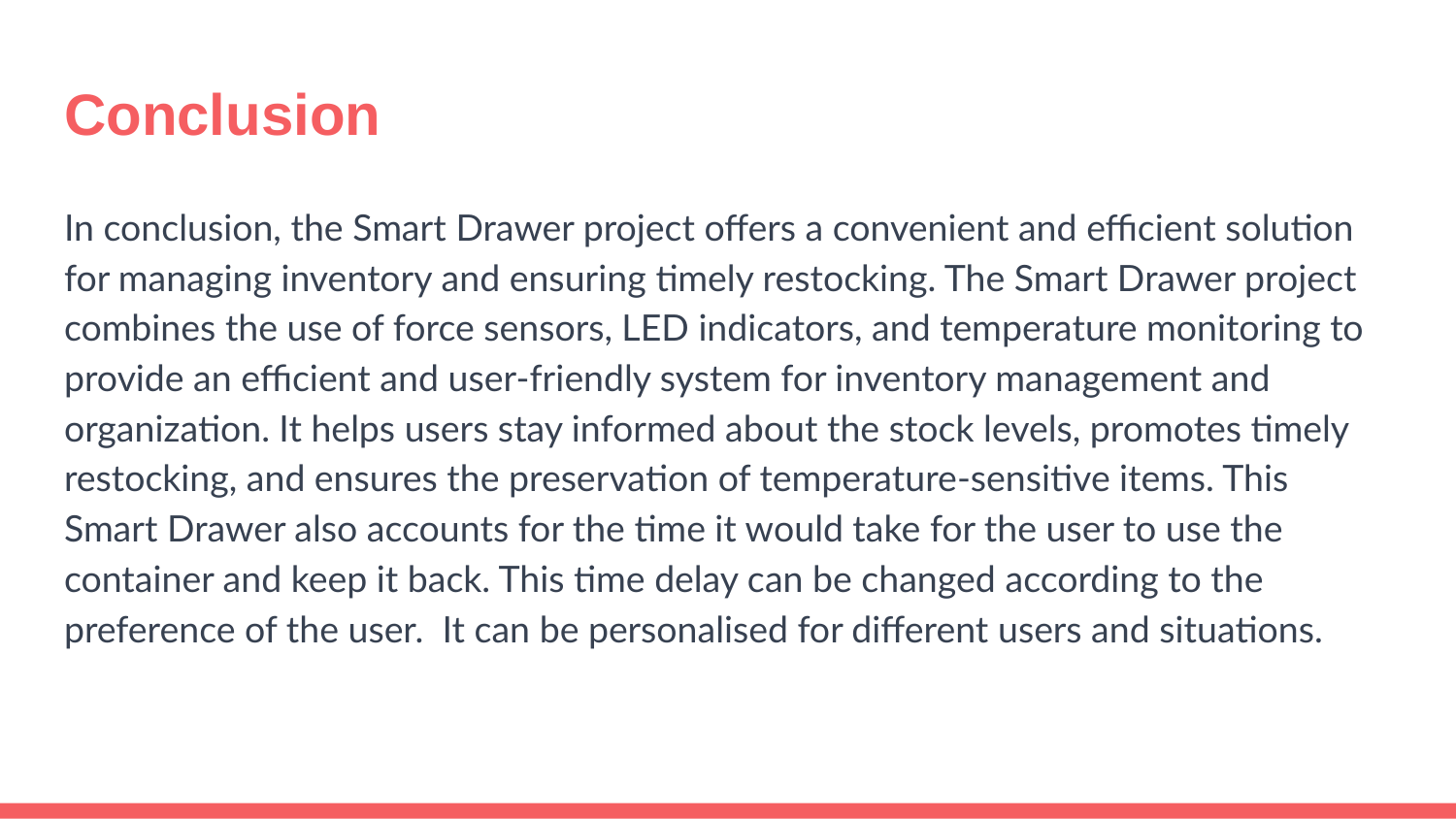

# Conclusion
In conclusion, the Smart Drawer project offers a convenient and efficient solution for managing inventory and ensuring timely restocking. The Smart Drawer project combines the use of force sensors, LED indicators, and temperature monitoring to provide an efficient and user-friendly system for inventory management and organization. It helps users stay informed about the stock levels, promotes timely restocking, and ensures the preservation of temperature-sensitive items. This Smart Drawer also accounts for the time it would take for the user to use the container and keep it back. This time delay can be changed according to the preference of the user.  It can be personalised for different users and situations.